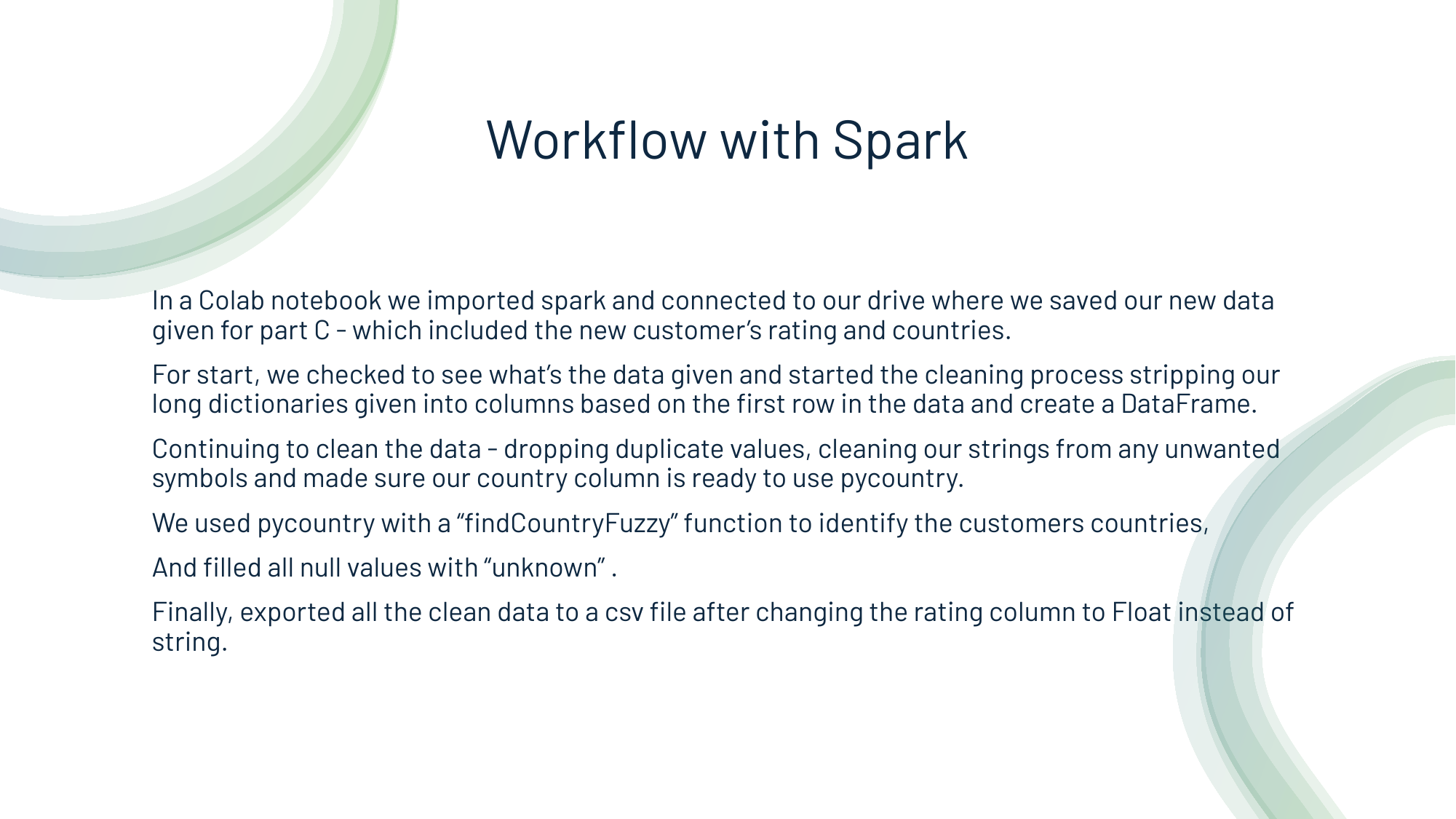

# Workflow with Spark
In a Colab notebook we imported spark and connected to our drive where we saved our new data given for part C - which included the new customer’s rating and countries.
For start, we checked to see what’s the data given and started the cleaning process stripping our long dictionaries given into columns based on the first row in the data and create a DataFrame.
Continuing to clean the data - dropping duplicate values, cleaning our strings from any unwanted symbols and made sure our country column is ready to use pycountry.
We used pycountry with a “findCountryFuzzy” function to identify the customers countries,
And filled all null values with “unknown” .
Finally, exported all the clean data to a csv file after changing the rating column to Float instead of string.